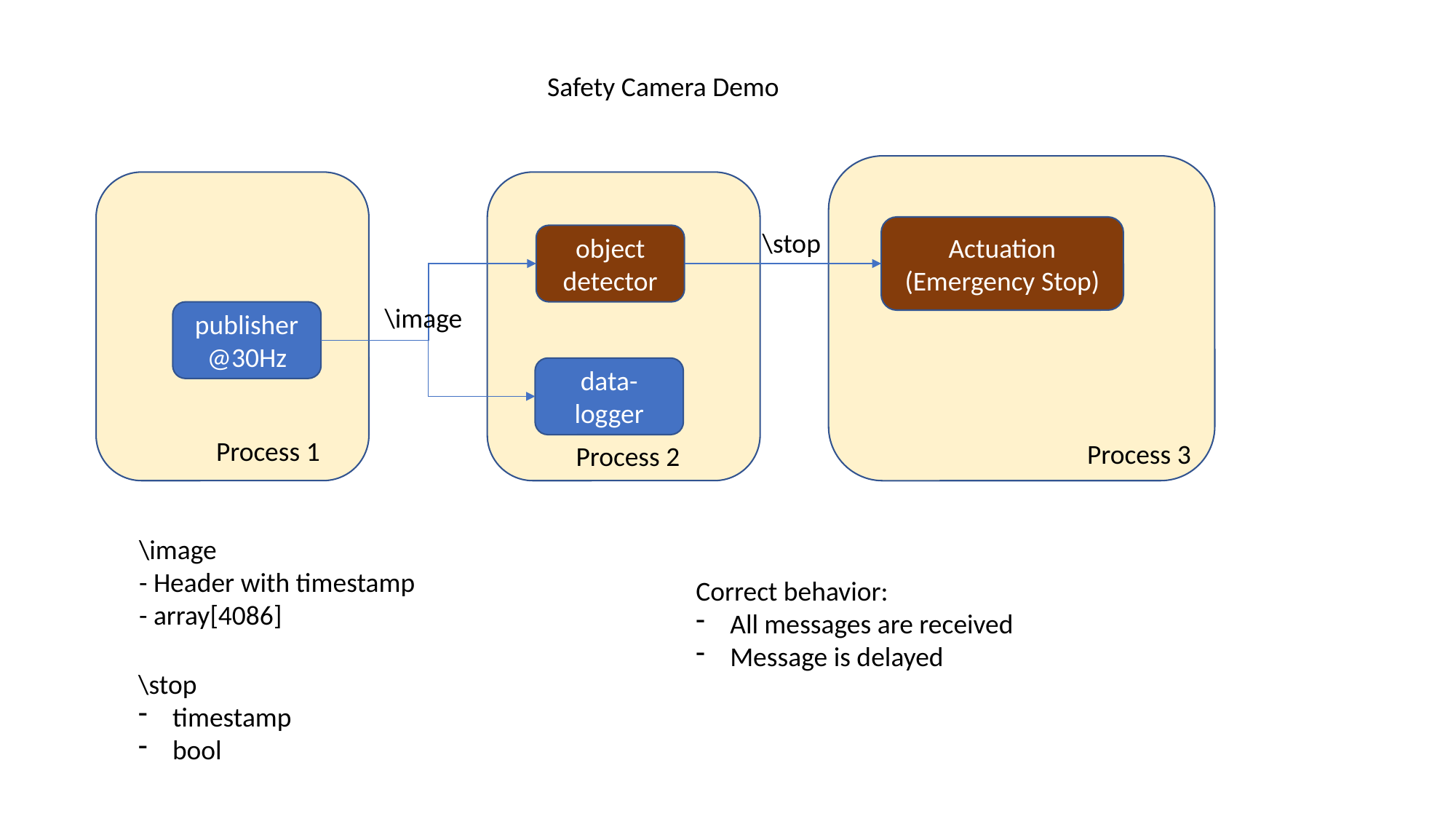

Safety Camera Demo

Actuation
(Emergency Stop)
\stop
object detector
\image
publisher@30Hz
data-logger
Process 1
Process 3
Process 2
\image
- Header with timestamp
- array[4086]
Correct behavior:
All messages are received
Message is delayed
\stop
timestamp
bool